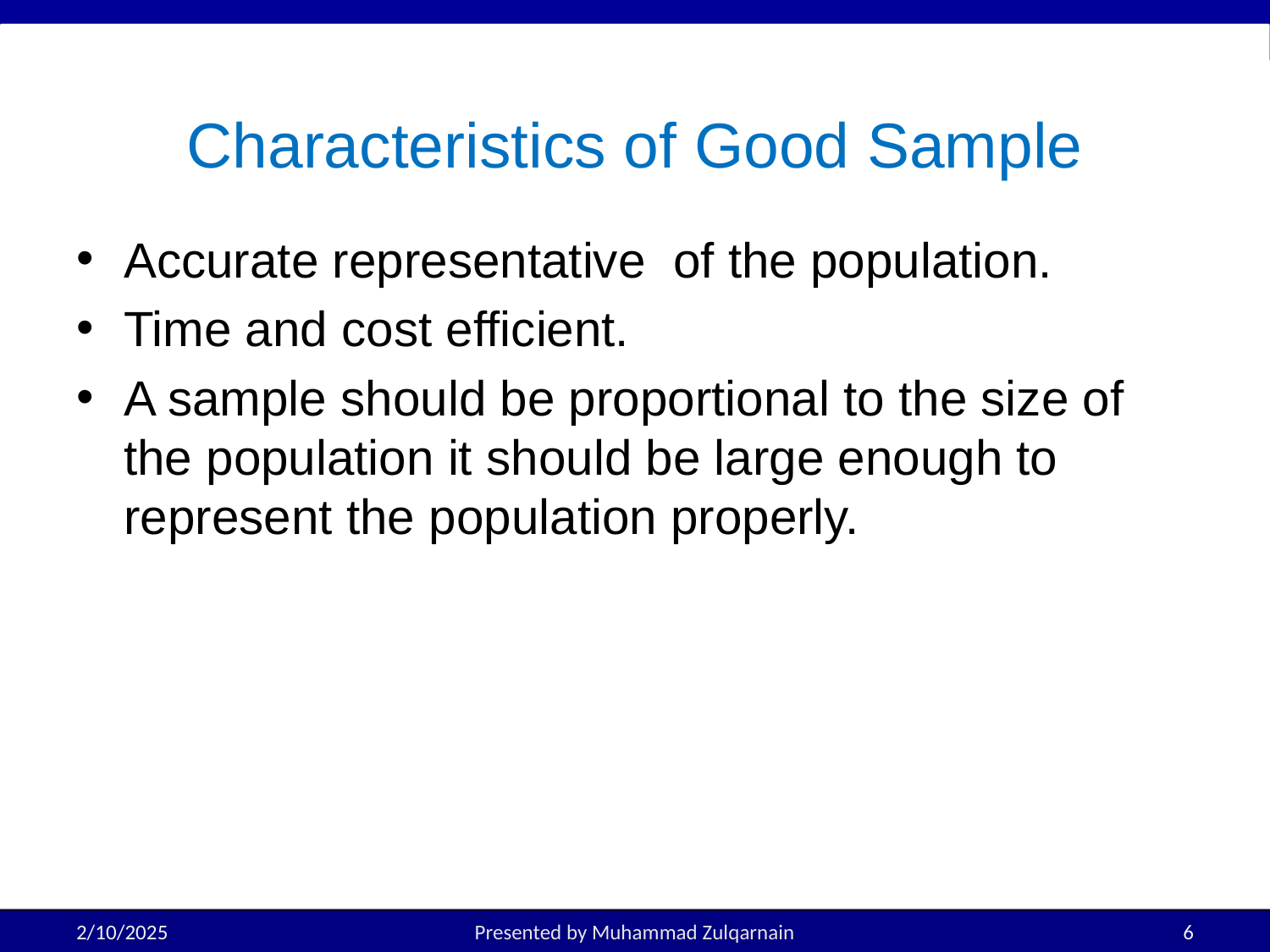

# Characteristics of Good Sample
Accurate representative  of the population.
Time and cost efficient.
A sample should be proportional to the size of the population it should be large enough to represent the population properly.

2/10/2025
Presented by Muhammad Zulqarnain
6